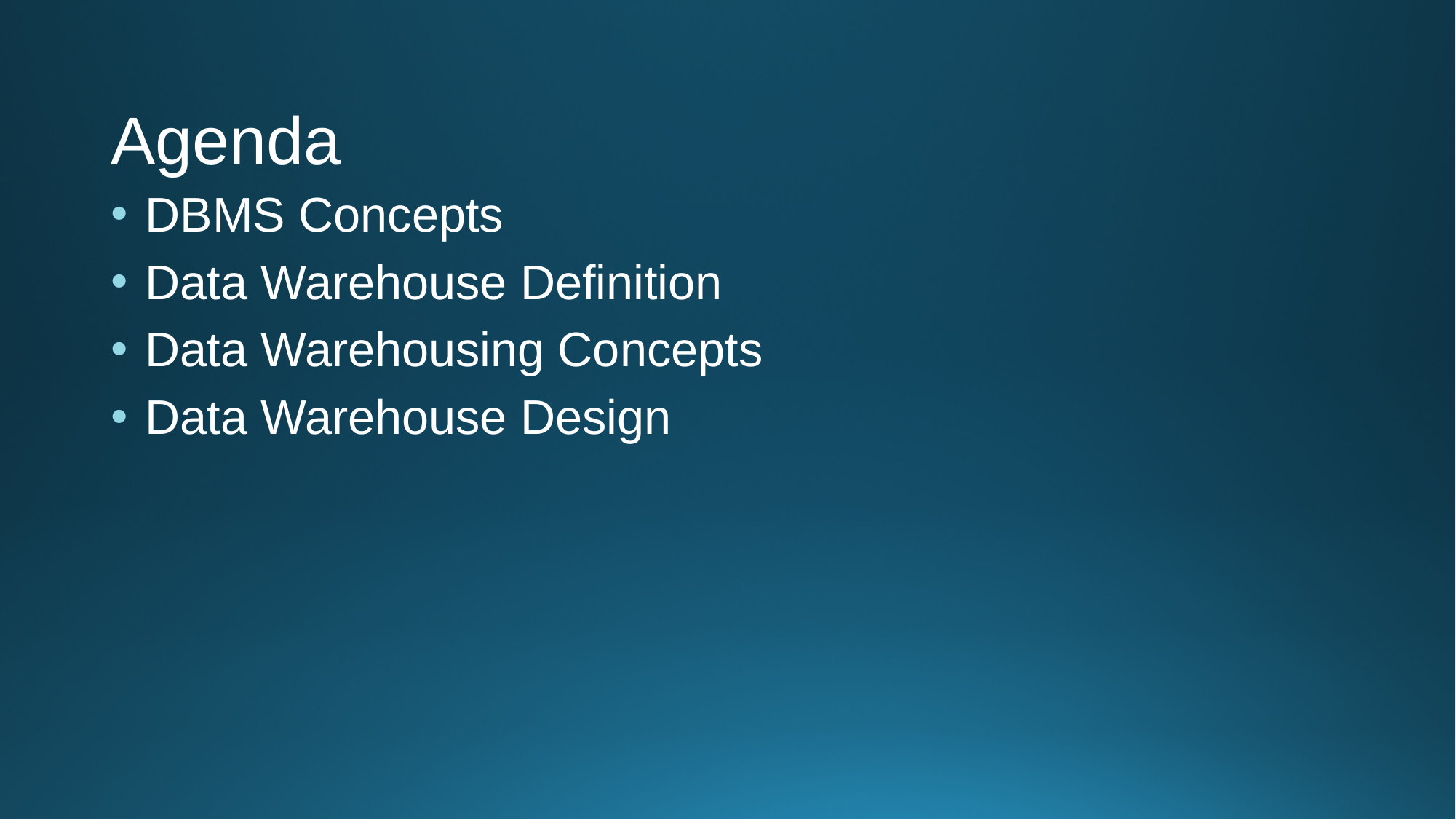

# Agenda
DBMS Concepts
Data Warehouse Definition
Data Warehousing Concepts
Data Warehouse Design